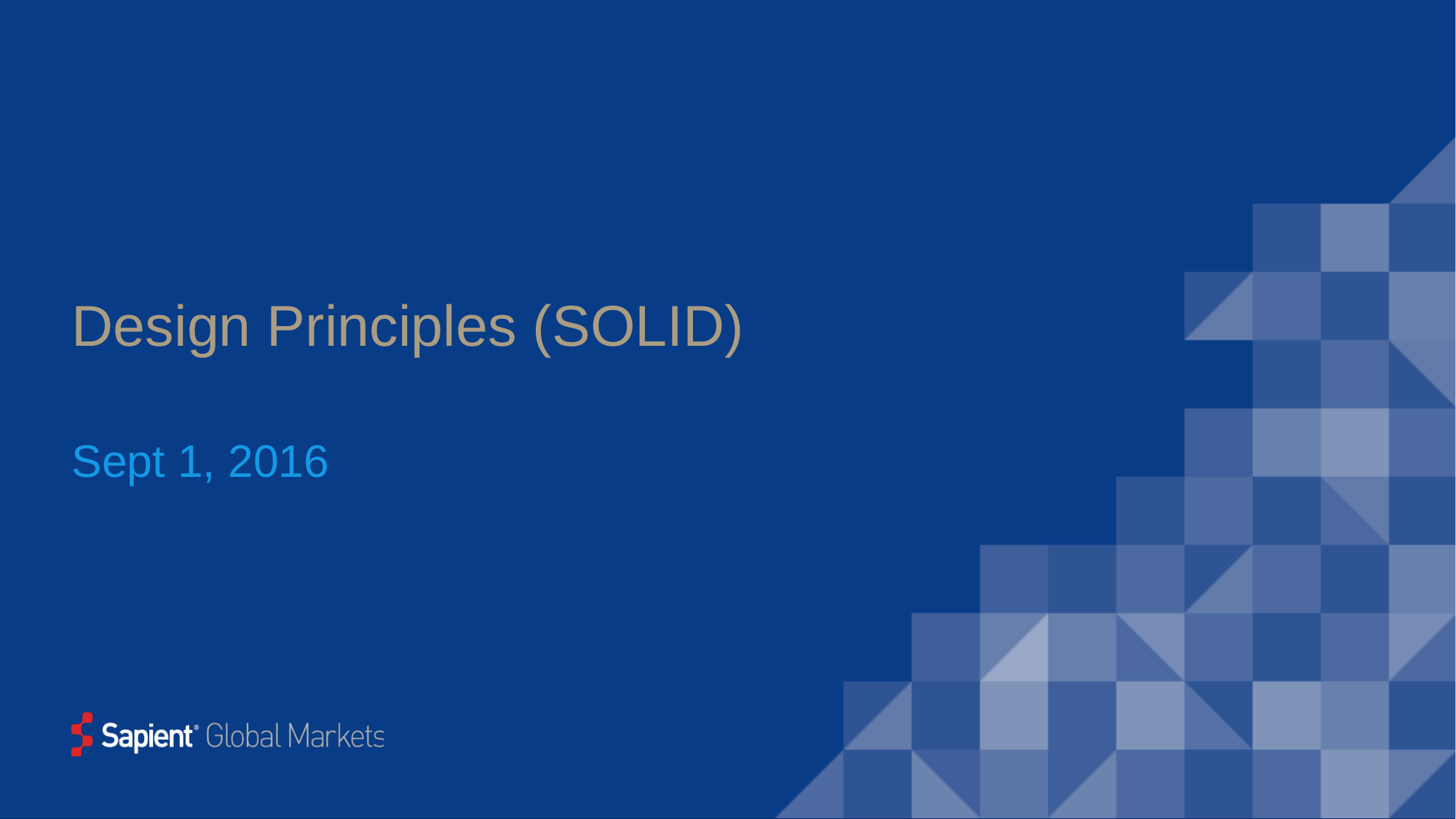

# Design Principles (SOLID)
Sept 1, 2016